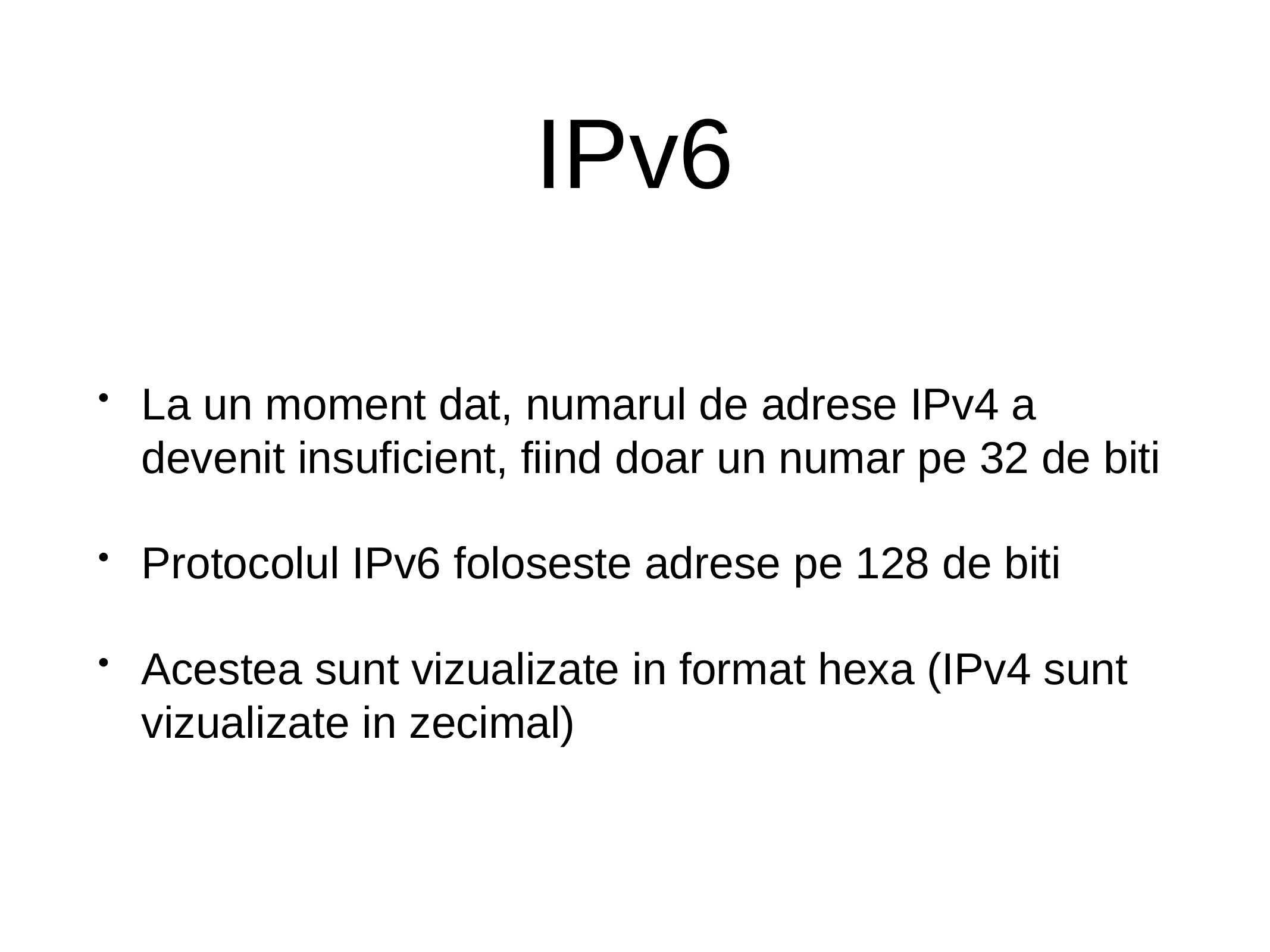

# IPv6
La un moment dat, numarul de adrese IPv4 a devenit insuficient, fiind doar un numar pe 32 de biti
Protocolul IPv6 foloseste adrese pe 128 de biti
Acestea sunt vizualizate in format hexa (IPv4 sunt vizualizate in zecimal)